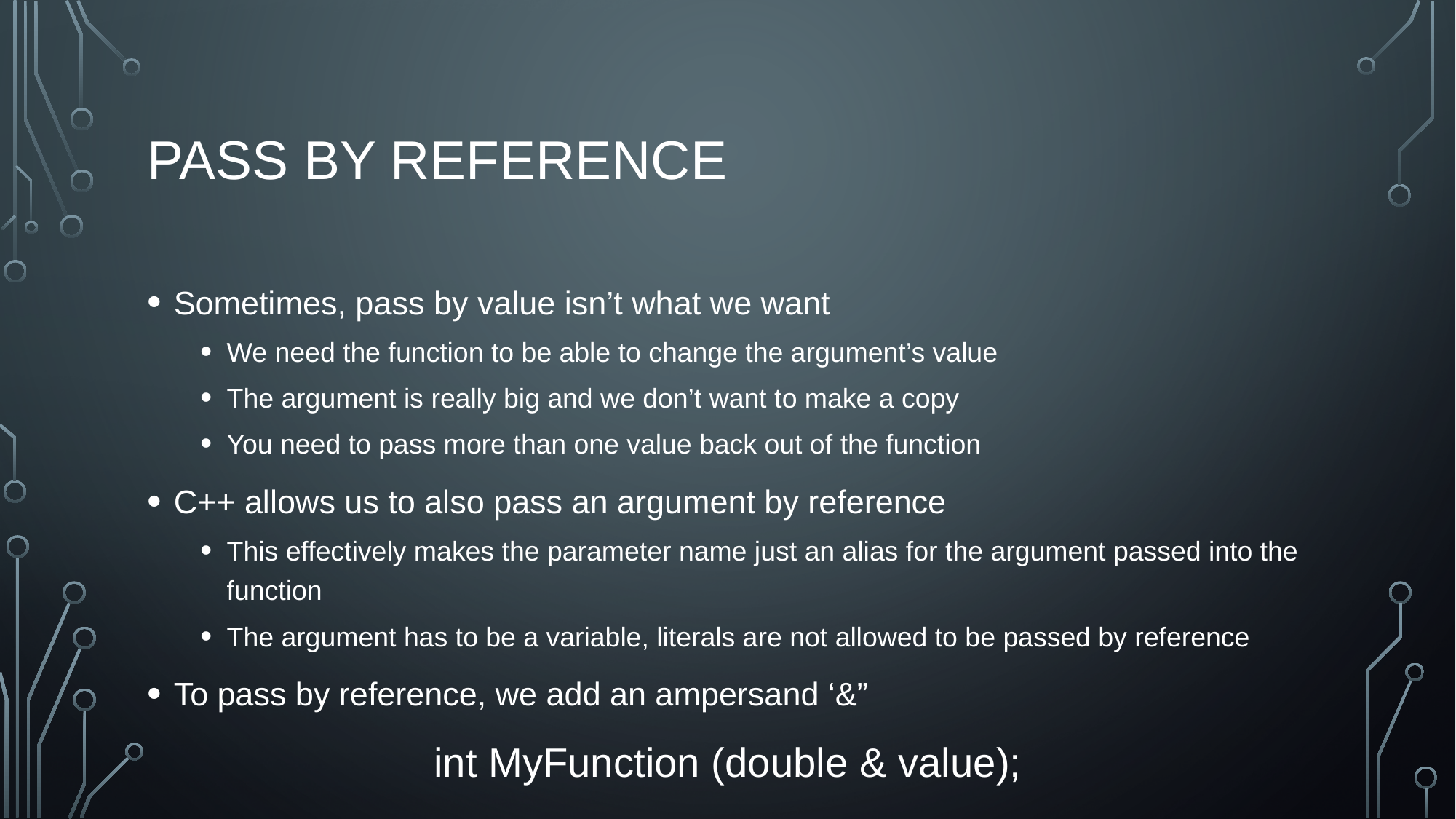

# Pass By Reference
Sometimes, pass by value isn’t what we want
We need the function to be able to change the argument’s value
The argument is really big and we don’t want to make a copy
You need to pass more than one value back out of the function
C++ allows us to also pass an argument by reference
This effectively makes the parameter name just an alias for the argument passed into the function
The argument has to be a variable, literals are not allowed to be passed by reference
To pass by reference, we add an ampersand ‘&”
int MyFunction (double & value);